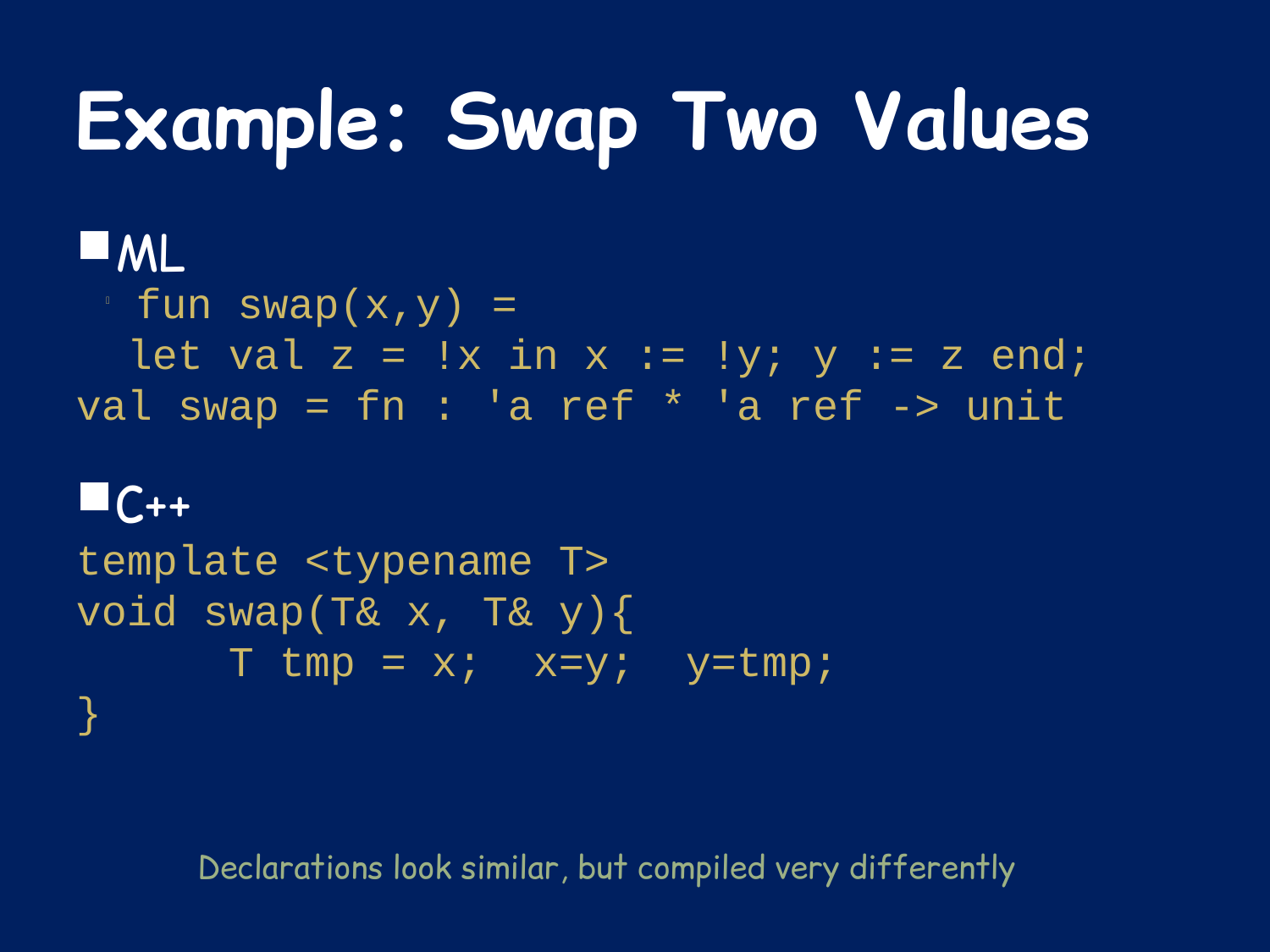

Example: Swap Two Values
ML
fun swap(x,y) =
  let val z = !x in x := !y; y := z end;
val swap = fn : 'a ref * 'a ref -> unit

C++
template <typename T>
void swap(T& x, T& y){
      T tmp = x;  x=y;  y=tmp;
}

Declarations look similar, but compiled very differently